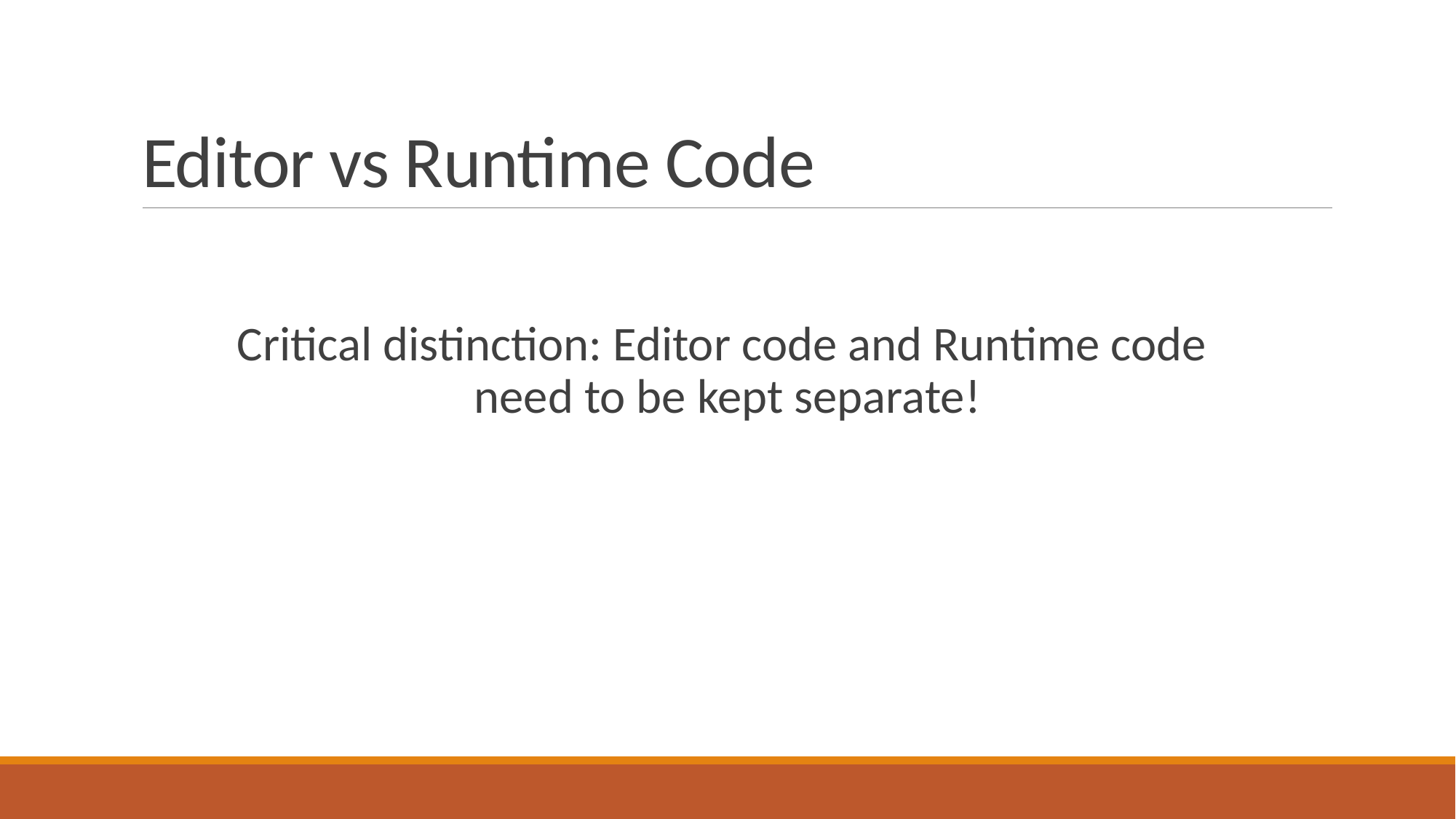

# Editor vs Runtime Code
Critical distinction: Editor code and Runtime code
need to be kept separate!